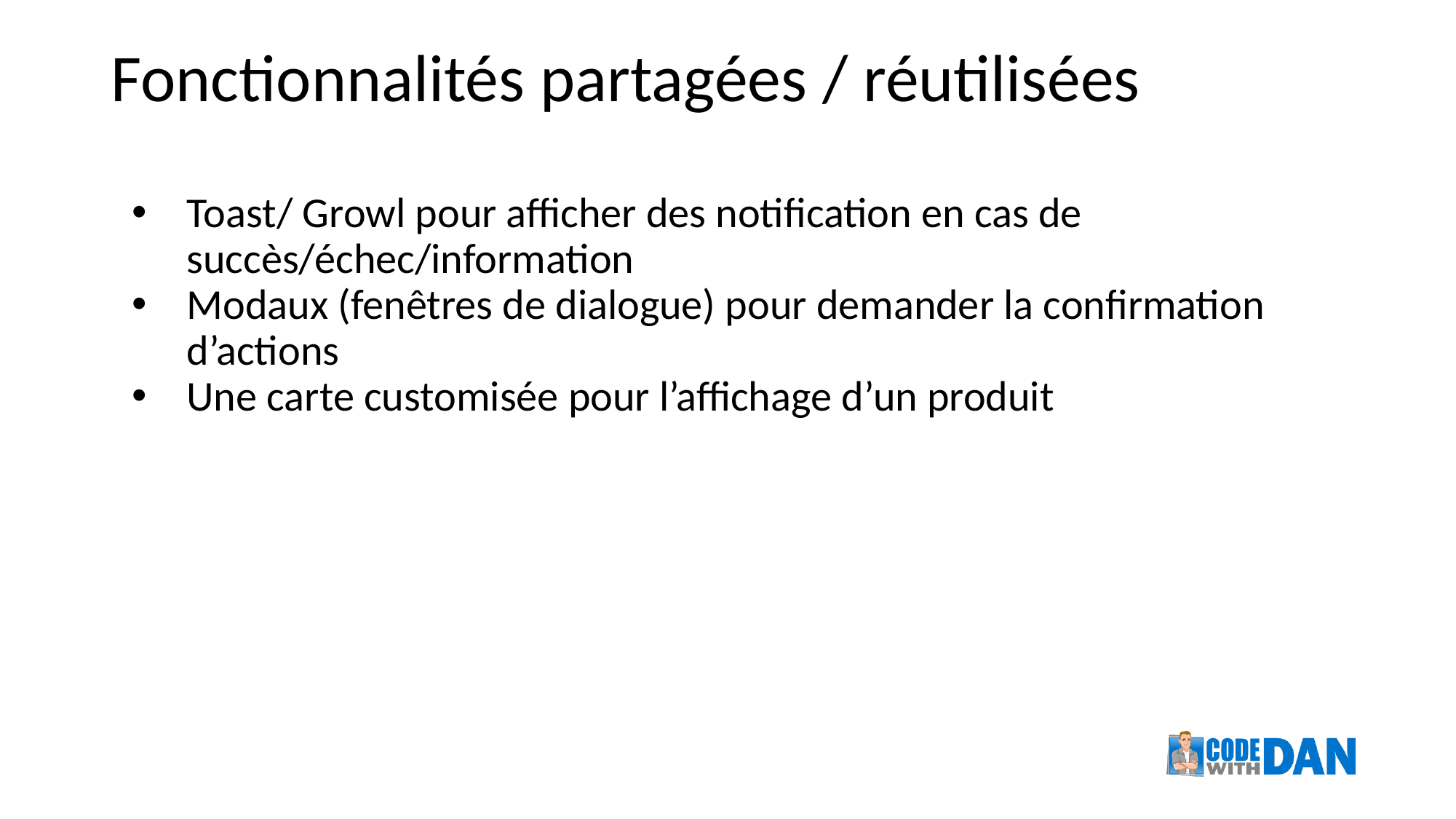

# Fonctionnalités partagées / réutilisées
Toast/ Growl pour afficher des notification en cas de succès/échec/information
Modaux (fenêtres de dialogue) pour demander la confirmation d’actions
Une carte customisée pour l’affichage d’un produit